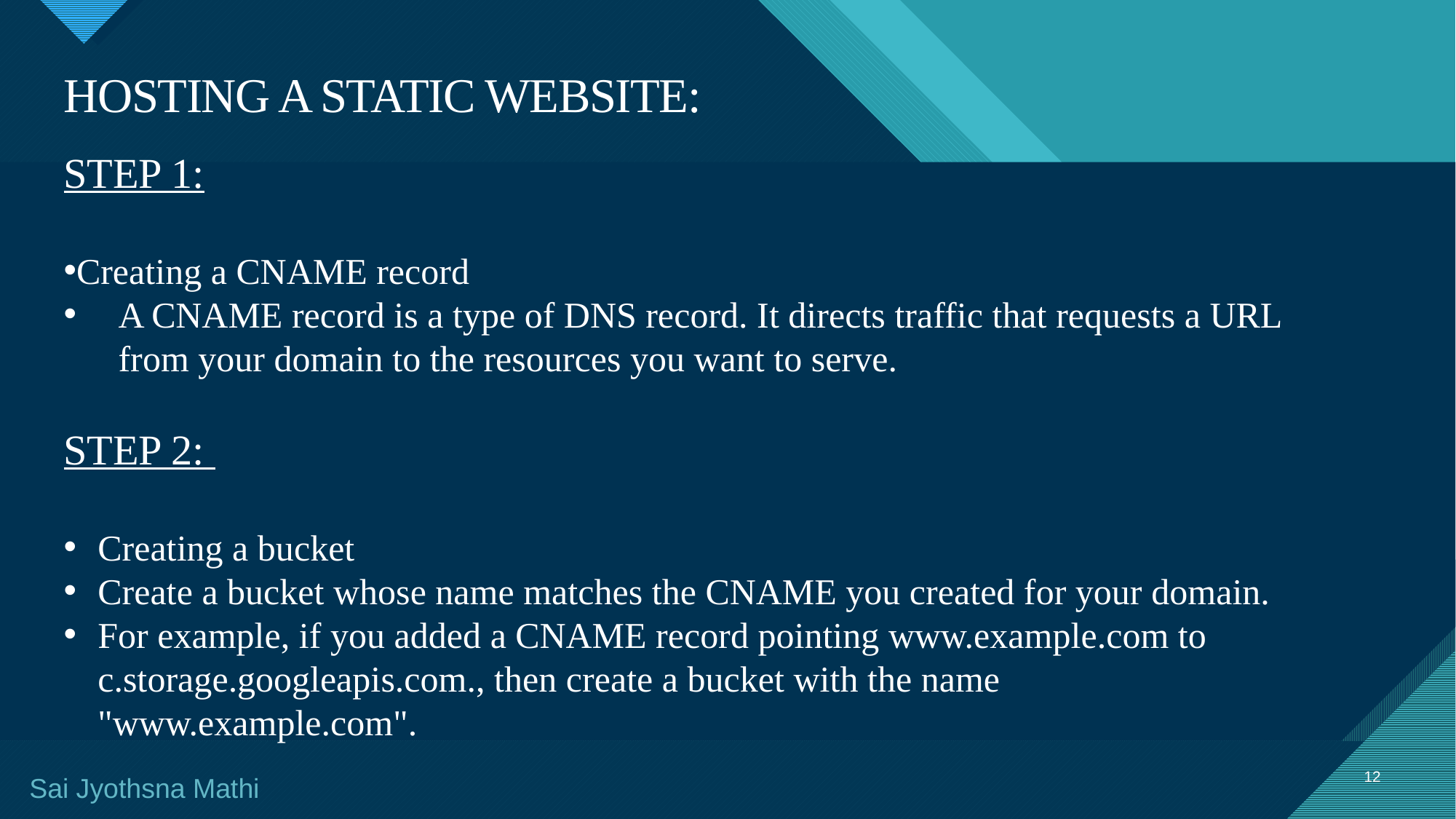

# HOSTING A STATIC WEBSITE:
STEP 1:

Creating a CNAME record
A CNAME record is a type of DNS record. It directs traffic that requests a URL from your domain to the resources you want to serve.

STEP 2:

Creating a bucket
Create a bucket whose name matches the CNAME you created for your domain.
For example, if you added a CNAME record pointing www.example.com to c.storage.googleapis.com., then create a bucket with the name "www.example.com".
12
Sai Jyothsna Mathi